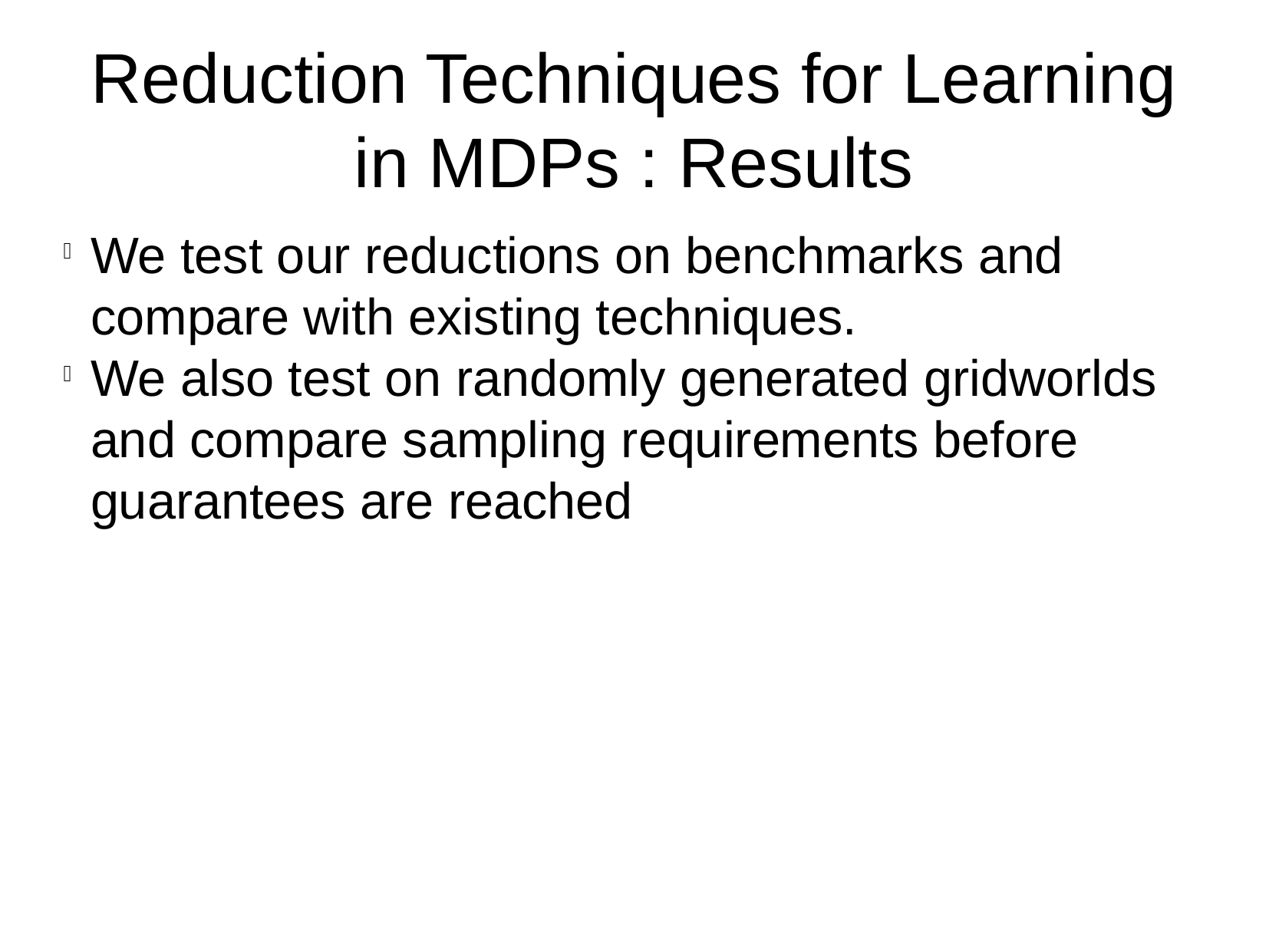

Reduction Techniques for Learning in MDPs : Results
We test our reductions on benchmarks and compare with existing techniques.
We also test on randomly generated gridworlds and compare sampling requirements before guarantees are reached